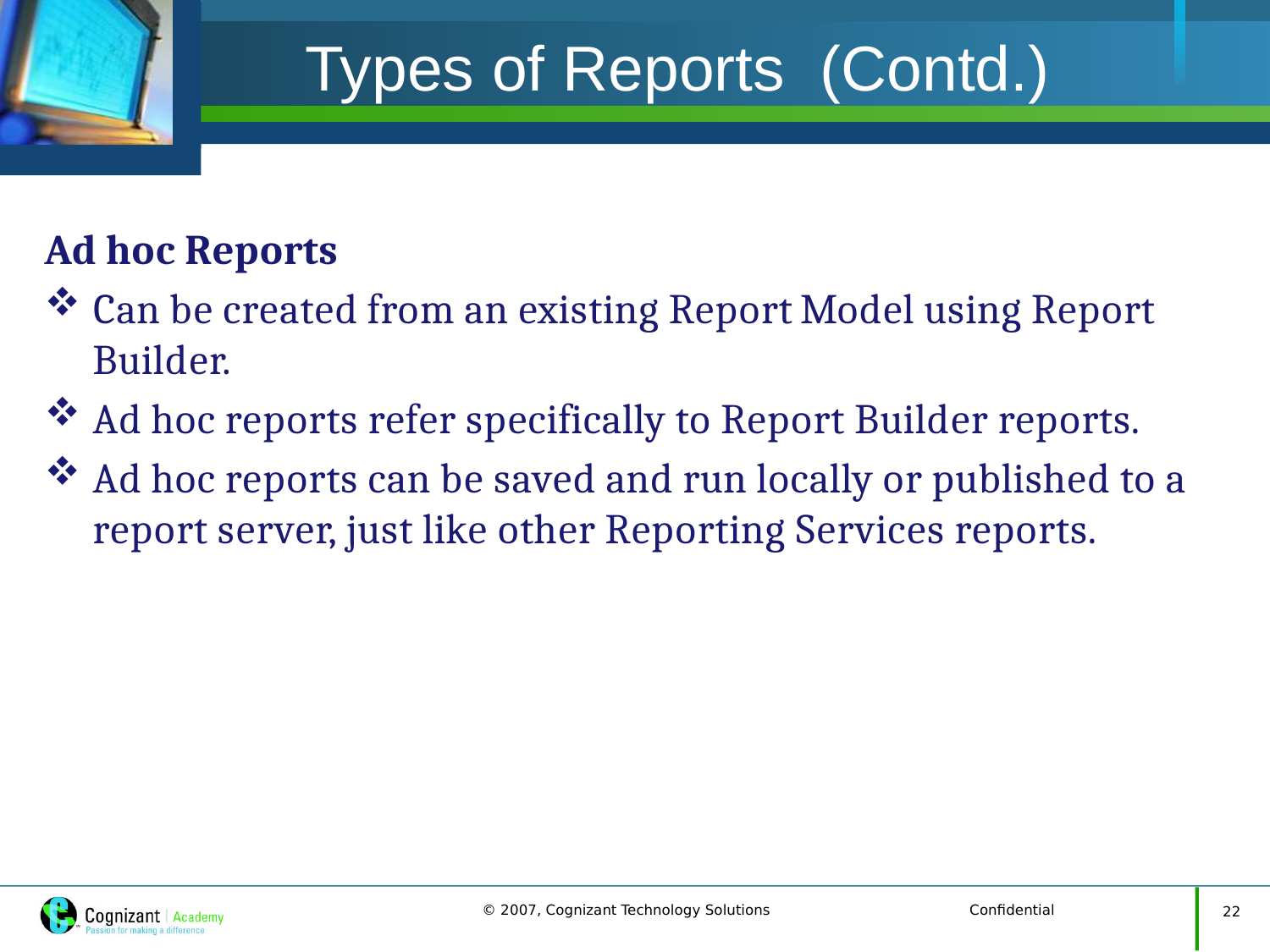

# Types of Reports  (Contd.)
Ad hoc Reports
Can be created from an existing Report Model using Report Builder.
Ad hoc reports refer specifically to Report Builder reports.
Ad hoc reports can be saved and run locally or published to a report server, just like other Reporting Services reports.
22